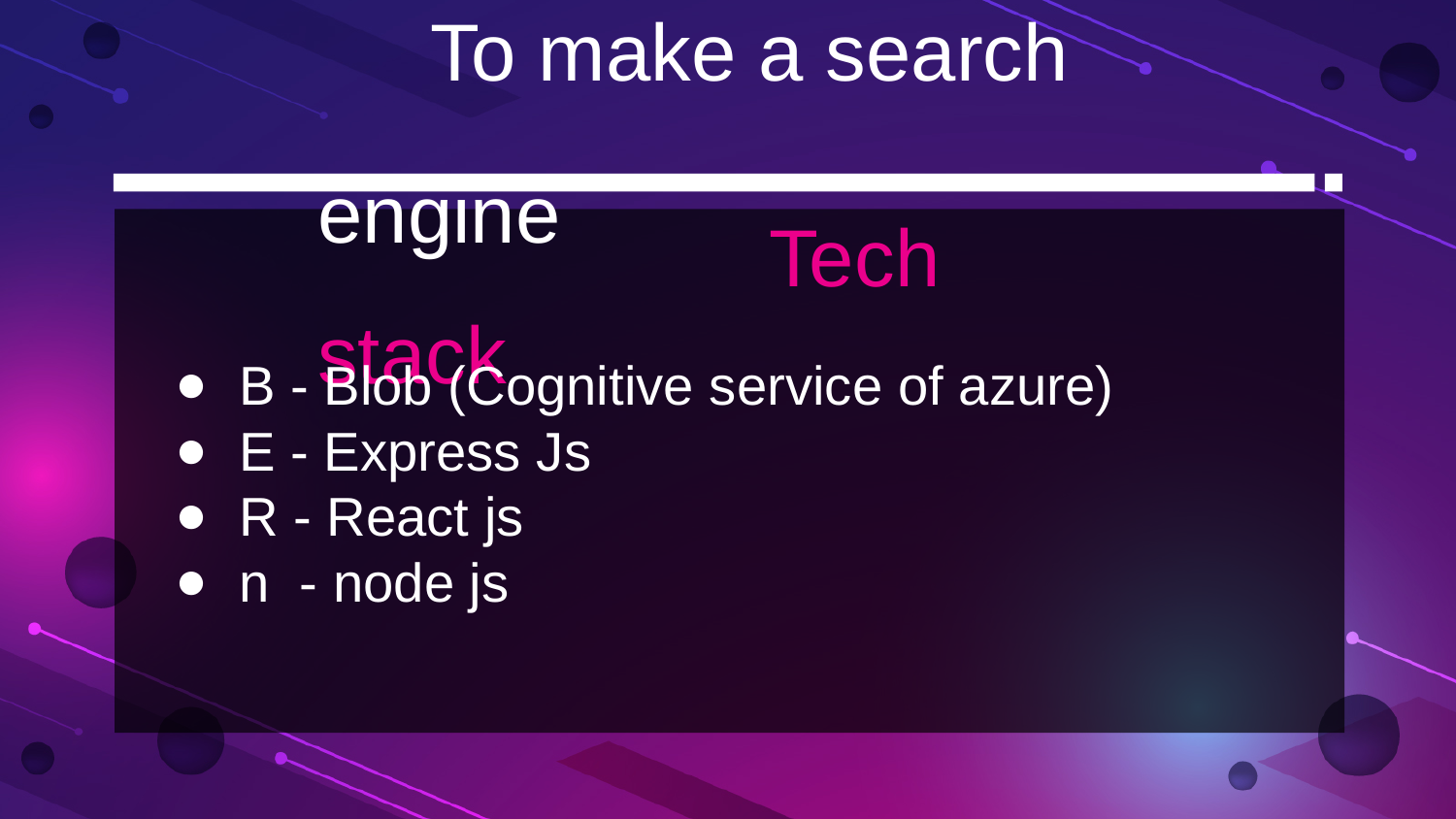

To make a search engine

                    Tech stack
B - Blob (Cognitive service of azure)
E - Express Js
R - React js
n  - node js